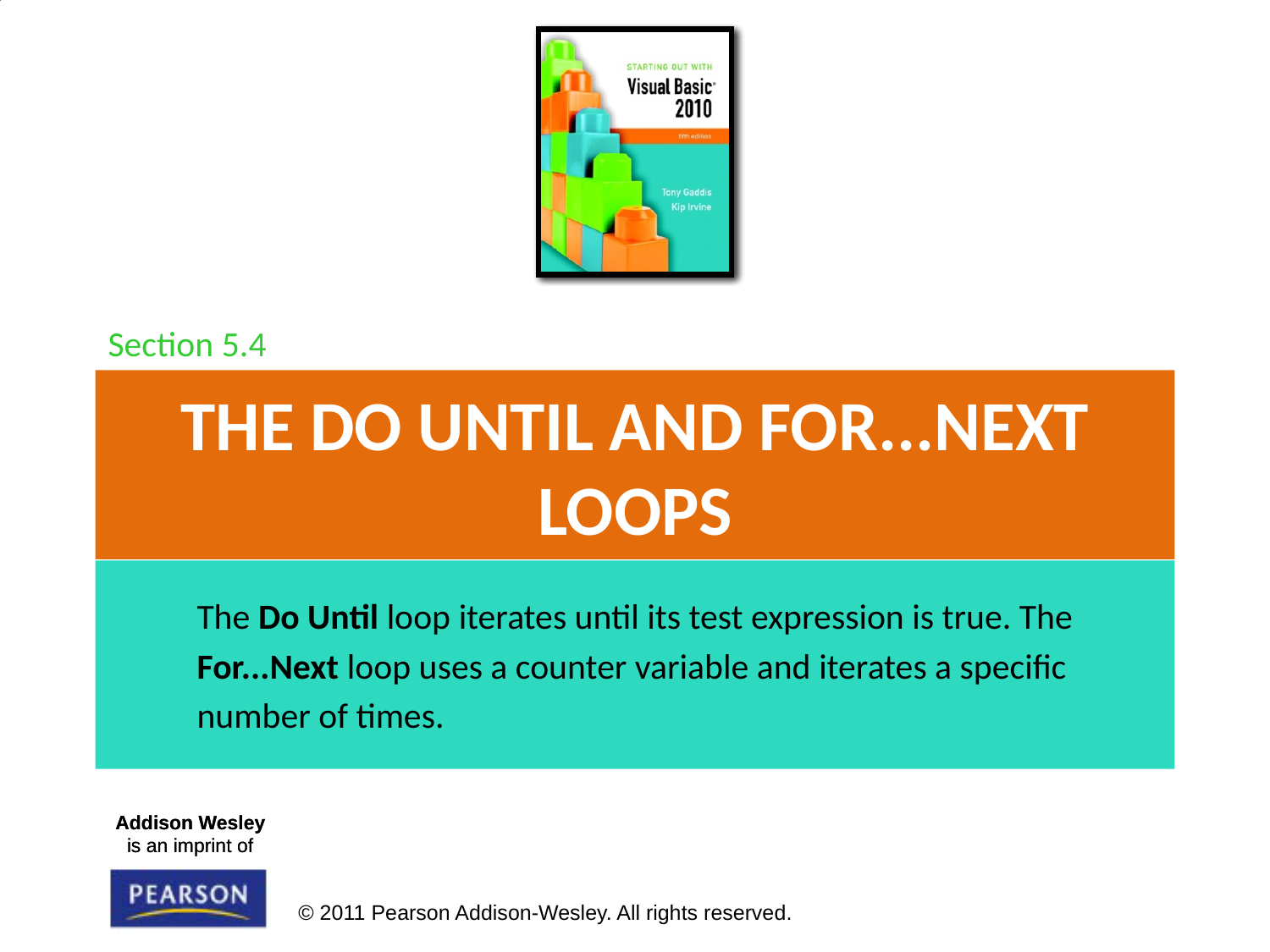

Section 5.4
# The Do Until and For...Next Loops
The Do Until loop iterates until its test expression is true. The
For...Next loop uses a counter variable and iterates a specific
number of times.